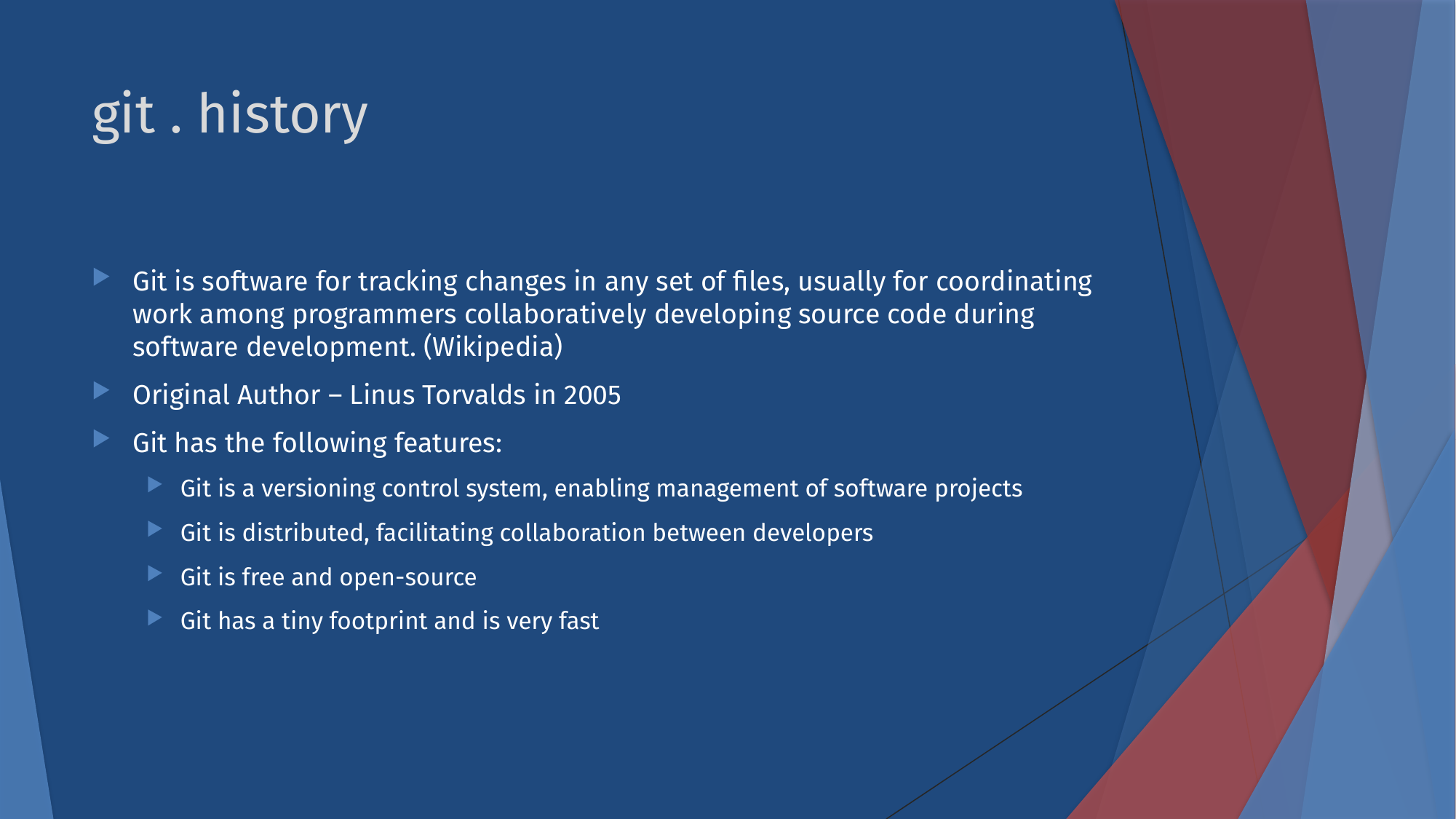

# git . history
Git is software for tracking changes in any set of files, usually for coordinating work among programmers collaboratively developing source code during software development. (Wikipedia)
Original Author – Linus Torvalds in 2005
Git has the following features:
Git is a versioning control system, enabling management of software projects
Git is distributed, facilitating collaboration between developers
Git is free and open-source
Git has a tiny footprint and is very fast